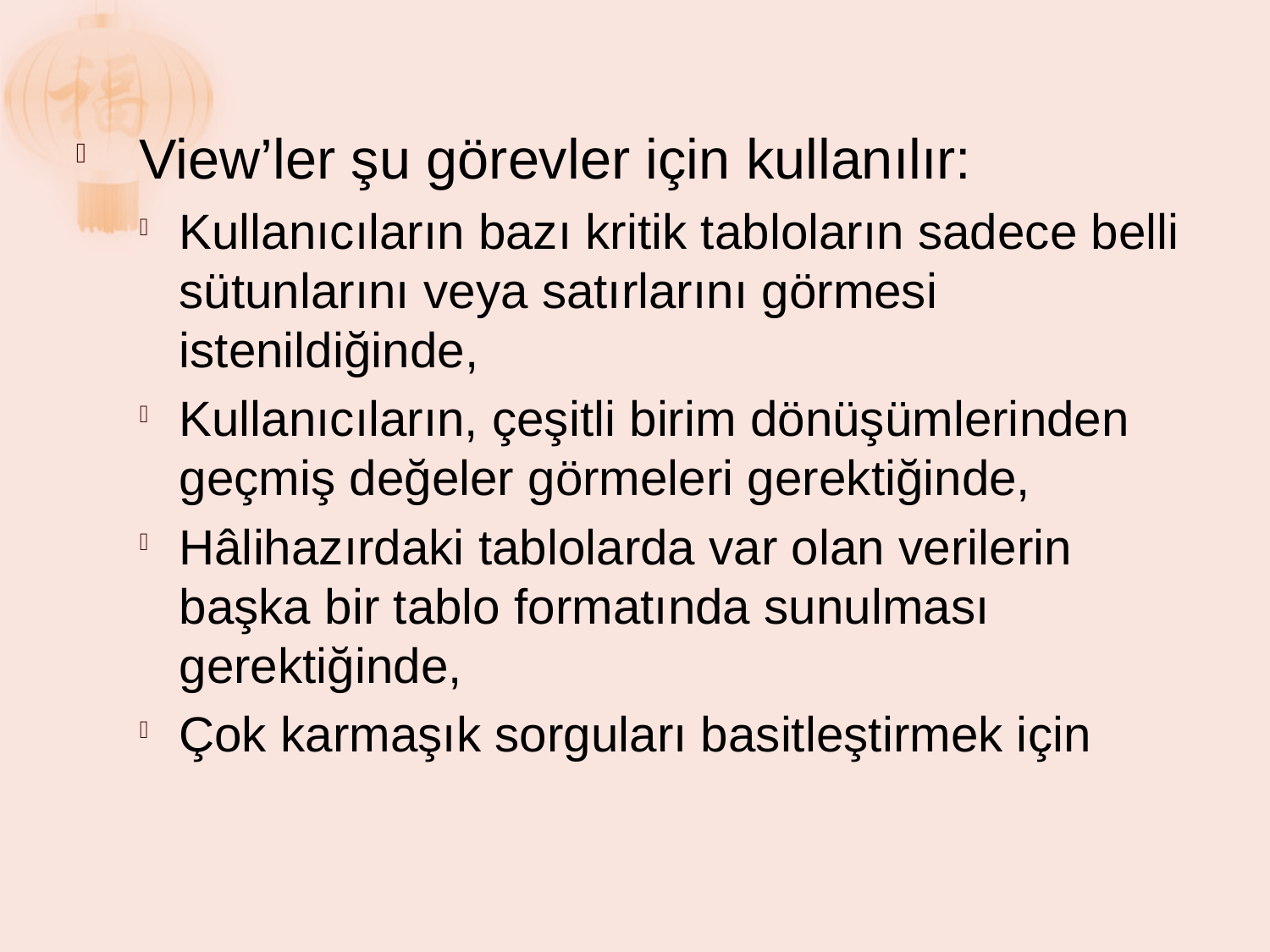

View’ler şu görevler için kullanılır:
Kullanıcıların bazı kritik tabloların sadece belli sütunlarını veya satırlarını görmesi istenildiğinde,
Kullanıcıların, çeşitli birim dönüşümlerinden geçmiş değeler görmeleri gerektiğinde,
Hâlihazırdaki tablolarda var olan verilerin başka bir tablo formatında sunulması gerektiğinde,
Çok karmaşık sorguları basitleştirmek için